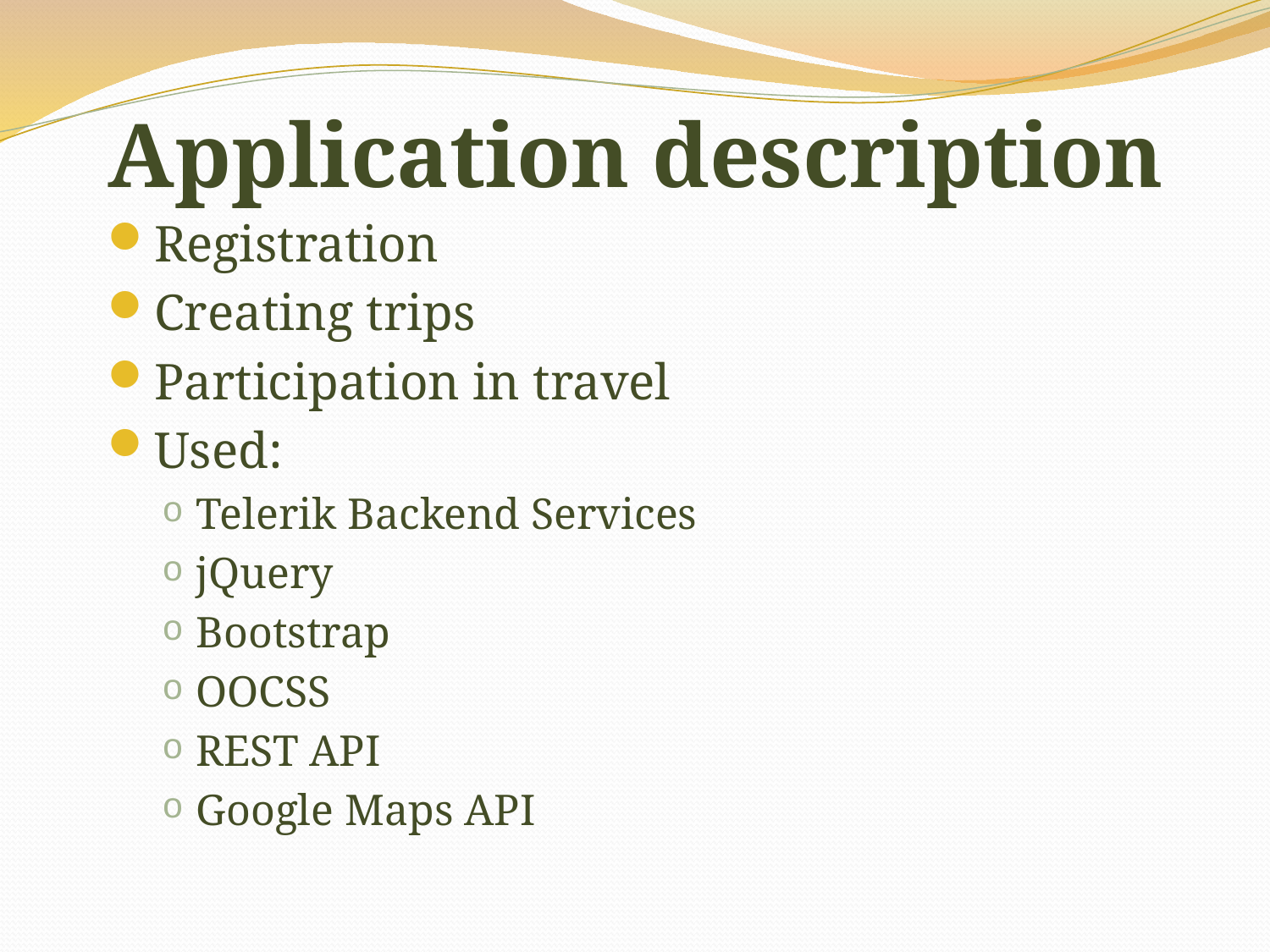

# Application description
Registration
Creating trips
Participation in travel
Used:
Telerik Backend Services
jQuery
Bootstrap
OOCSS
REST API
Google Maps API